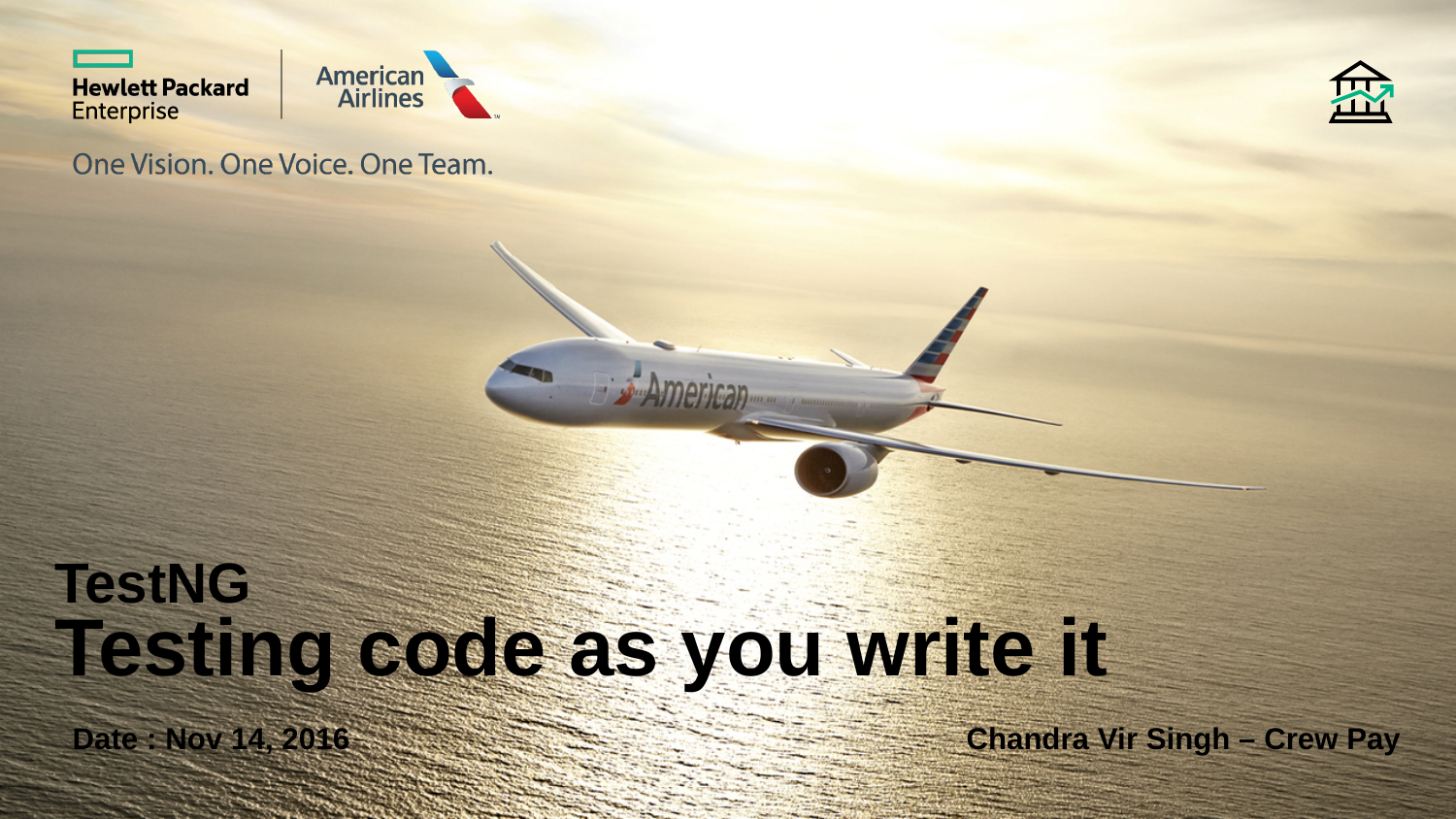

# TestNG Testing code as you write it
Date : Nov 14, 2016

Chandra Vir Singh – Crew Pay